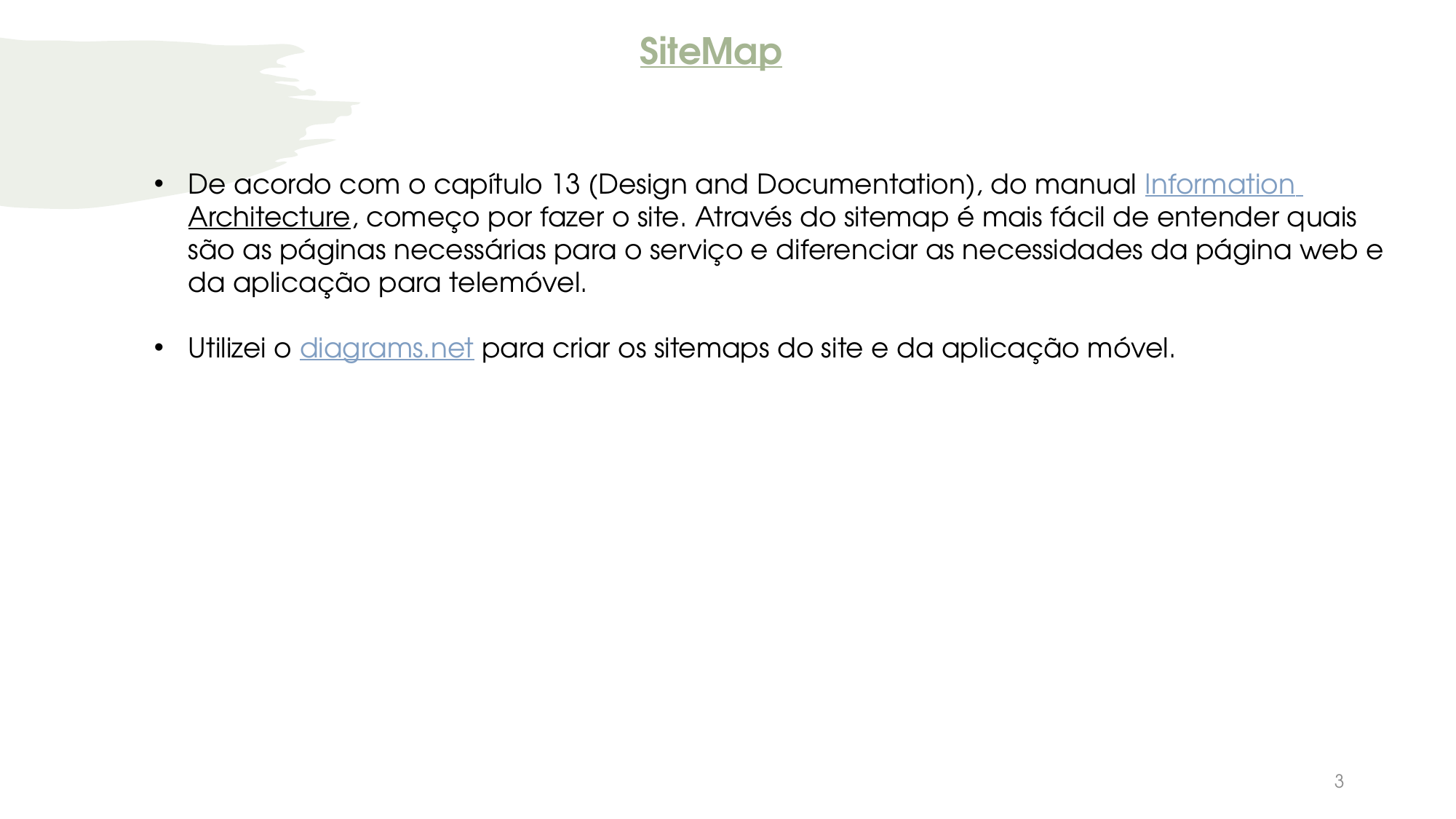

SiteMap
#
De acordo com o capítulo 13 (Design and Documentation), do manual Information Architecture, começo por fazer o site. Através do sitemap é mais fácil de entender quais são as páginas necessárias para o serviço e diferenciar as necessidades da página web e da aplicação para telemóvel.

Utilizei o diagrams.net para criar os sitemaps do site e da aplicação móvel.
3